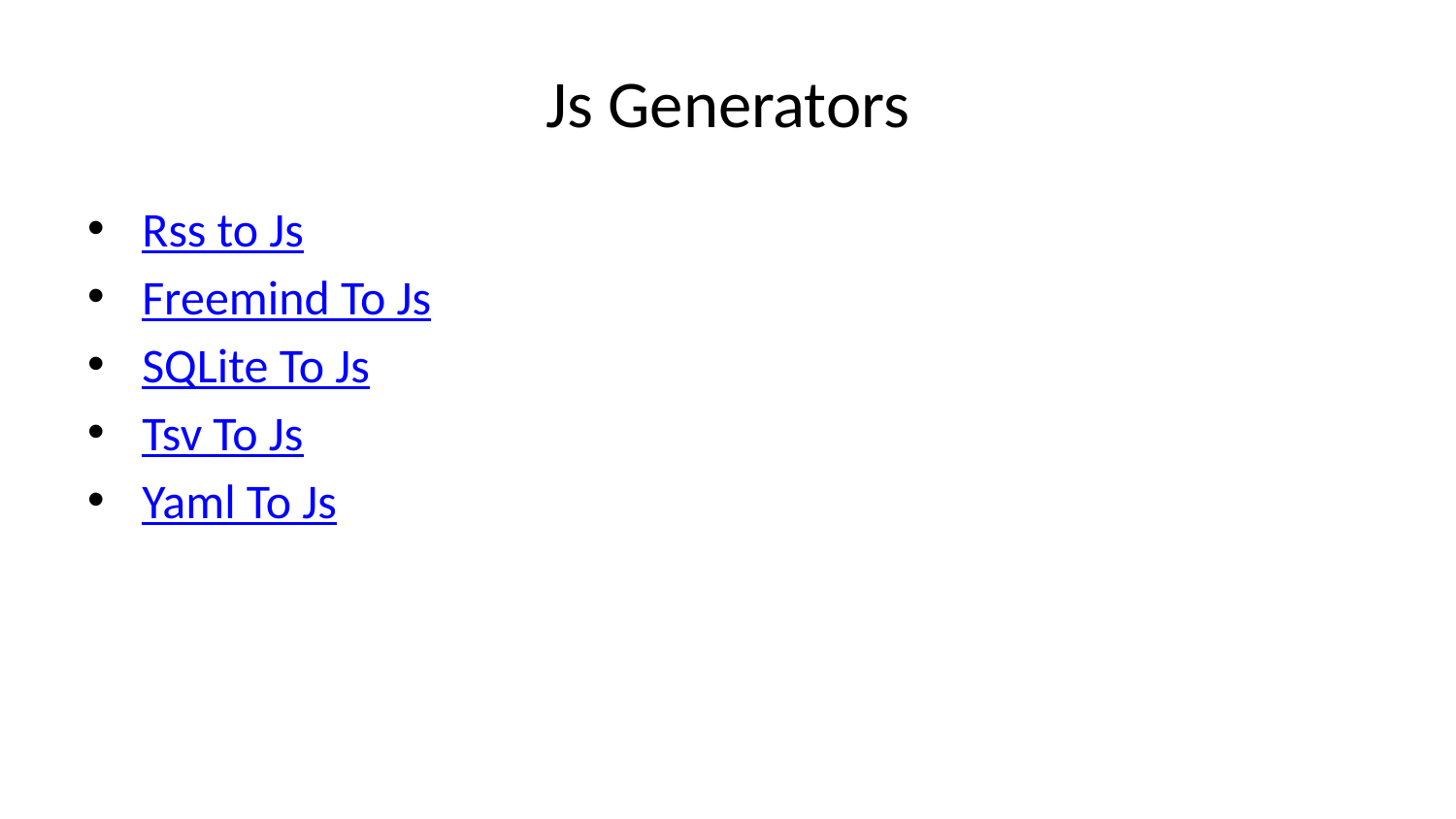

# Js Generators
Rss to Js
Freemind To Js
SQLite To Js
Tsv To Js
Yaml To Js